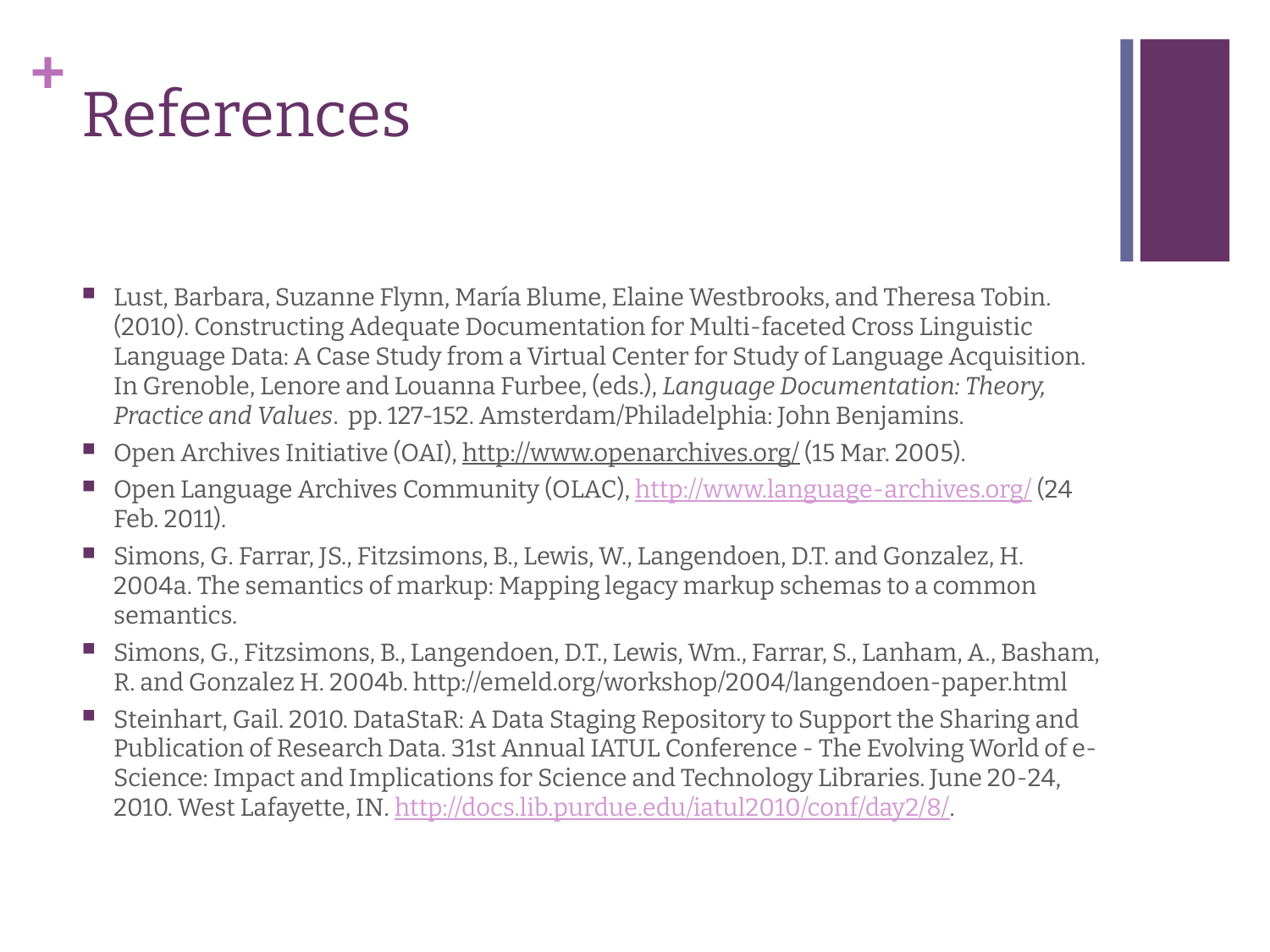

# References
Lust, Barbara, Suzanne Flynn, María Blume, Elaine Westbrooks, and Theresa Tobin. (2010). Constructing Adequate Documentation for Multi-faceted Cross Linguistic Language Data: A Case Study from a Virtual Center for Study of Language Acquisition. In Grenoble, Lenore and Louanna Furbee, (eds.), Language Documentation: Theory, Practice and Values.  pp. 127-152. Amsterdam/Philadelphia: John Benjamins.
Open Archives Initiative (OAI), http://www.openarchives.org/ (15 Mar. 2005).
Open Language Archives Community (OLAC), http://www.language-archives.org/ (24 Feb. 2011).
Simons, G. Farrar, JS., Fitzsimons, B., Lewis, W., Langendoen, D.T. and Gonzalez, H. 2004a. The semantics of markup: Mapping legacy markup schemas to a common semantics.
Simons, G., Fitzsimons, B., Langendoen, D.T., Lewis, Wm., Farrar, S., Lanham, A., Basham, R. and Gonzalez H. 2004b. http://emeld.org/workshop/2004/langendoen-paper.html
Steinhart, Gail. 2010. DataStaR: A Data Staging Repository to Support the Sharing and Publication of Research Data. 31st Annual IATUL Conference - The Evolving World of e-Science: Impact and Implications for Science and Technology Libraries. June 20-24, 2010. West Lafayette, IN. http://docs.lib.purdue.edu/iatul2010/conf/day2/8/.